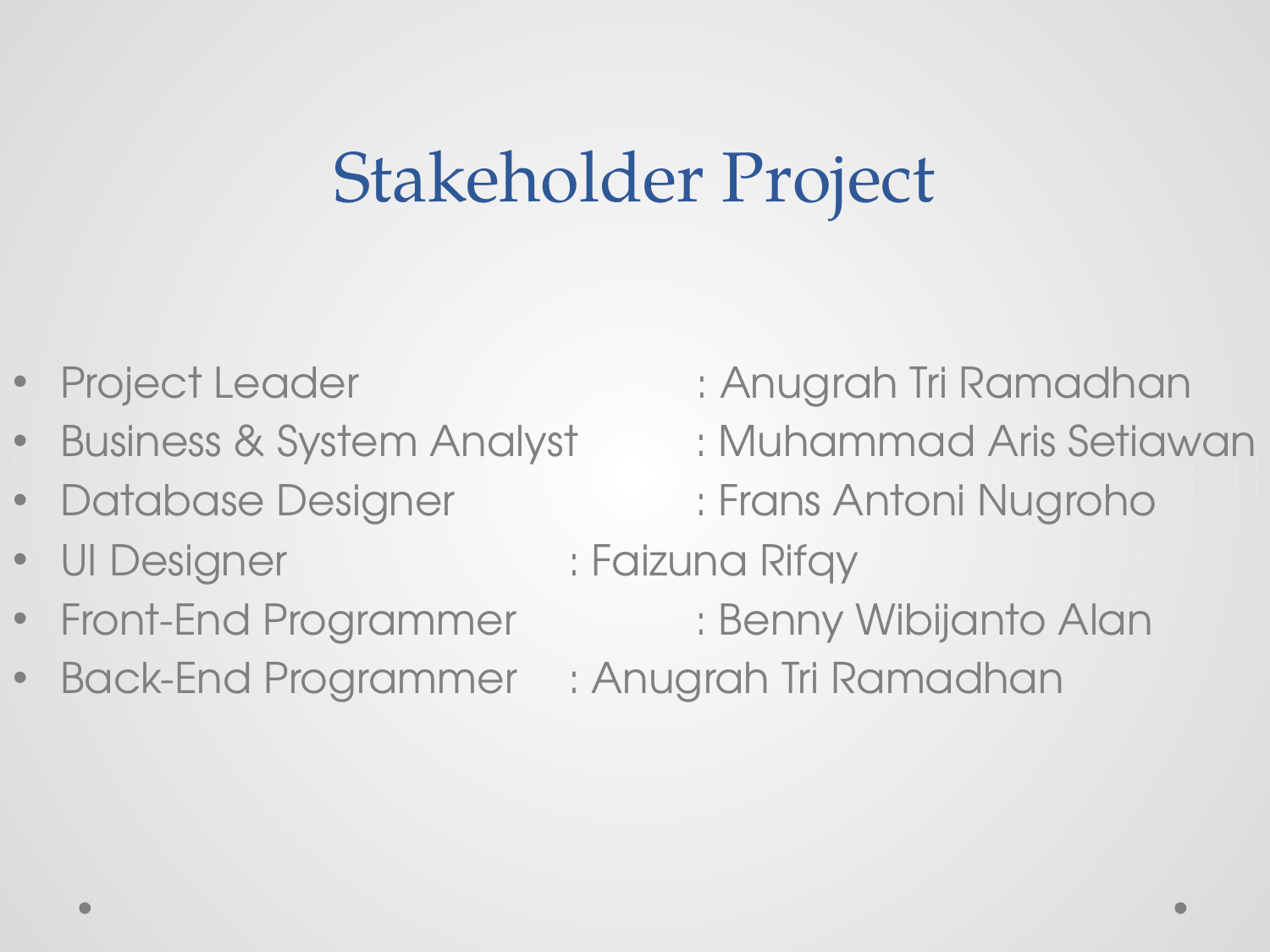

# Stakeholder Project
Project Leader		           : Anugrah Tri Ramadhan
Business & System Analyst	: Muhammad Aris Setiawan
Database Designer		: Frans Antoni Nugroho
UI Designer			: Faizuna Rifqy
Front-End Programmer		: Benny Wibijanto Alan
Back-End Programmer	: Anugrah Tri Ramadhan